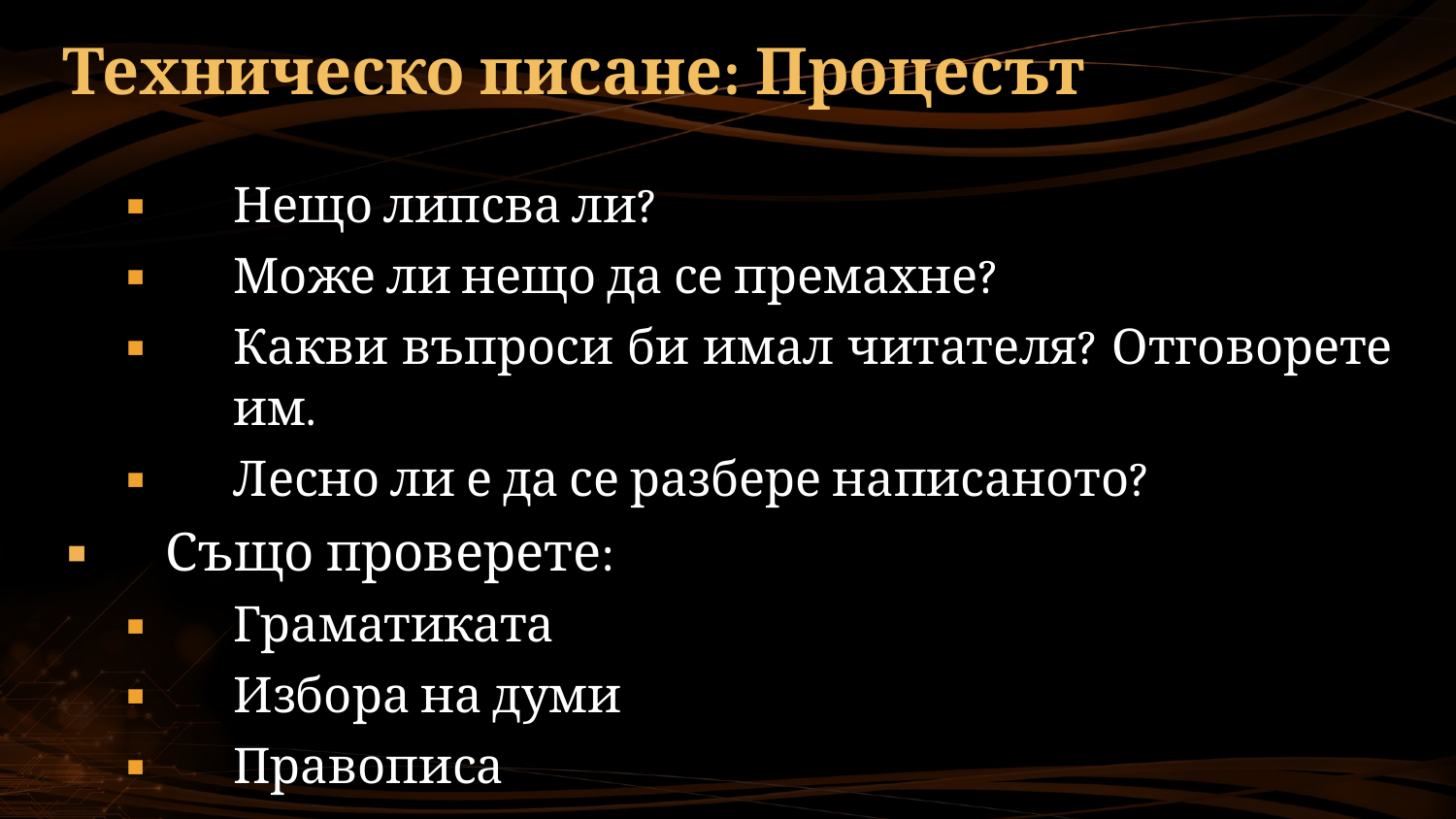

# Техническо писане: Процесът
Нещо липсва ли?
Може ли нещо да се премахне?
Какви въпроси би имал читателя? Отговорете им.
Лесно ли е да се разбере написаното?
Също проверете:
Граматиката
Избора на думи
Правописа